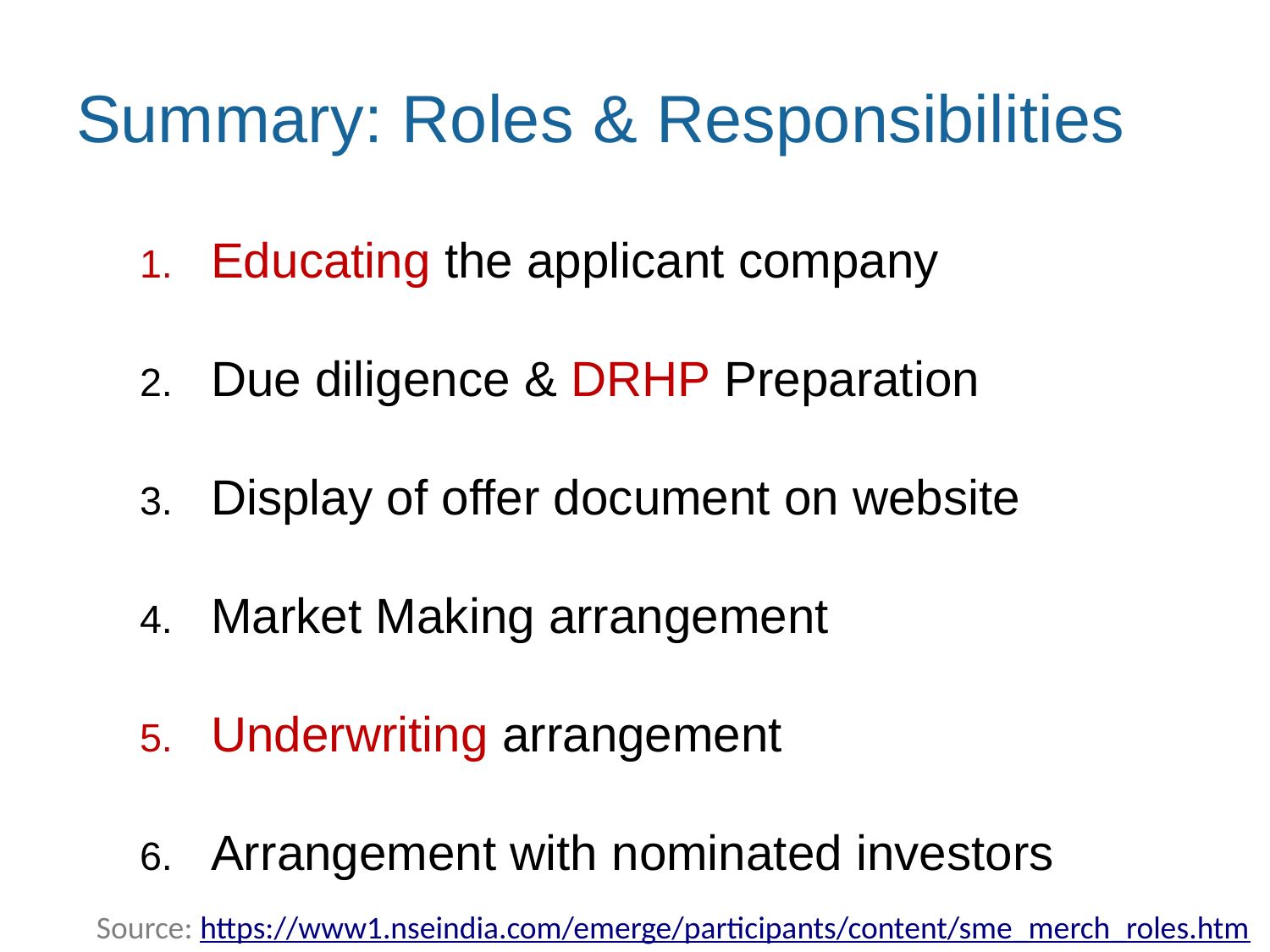

# Summary: Roles & Responsibilities
Educating the applicant company

Due diligence & DRHP Preparation

Display of offer document on website

Market Making arrangement

Underwriting arrangement

Arrangement with nominated investors
Source: https://www1.nseindia.com/emerge/participants/content/sme_merch_roles.htm